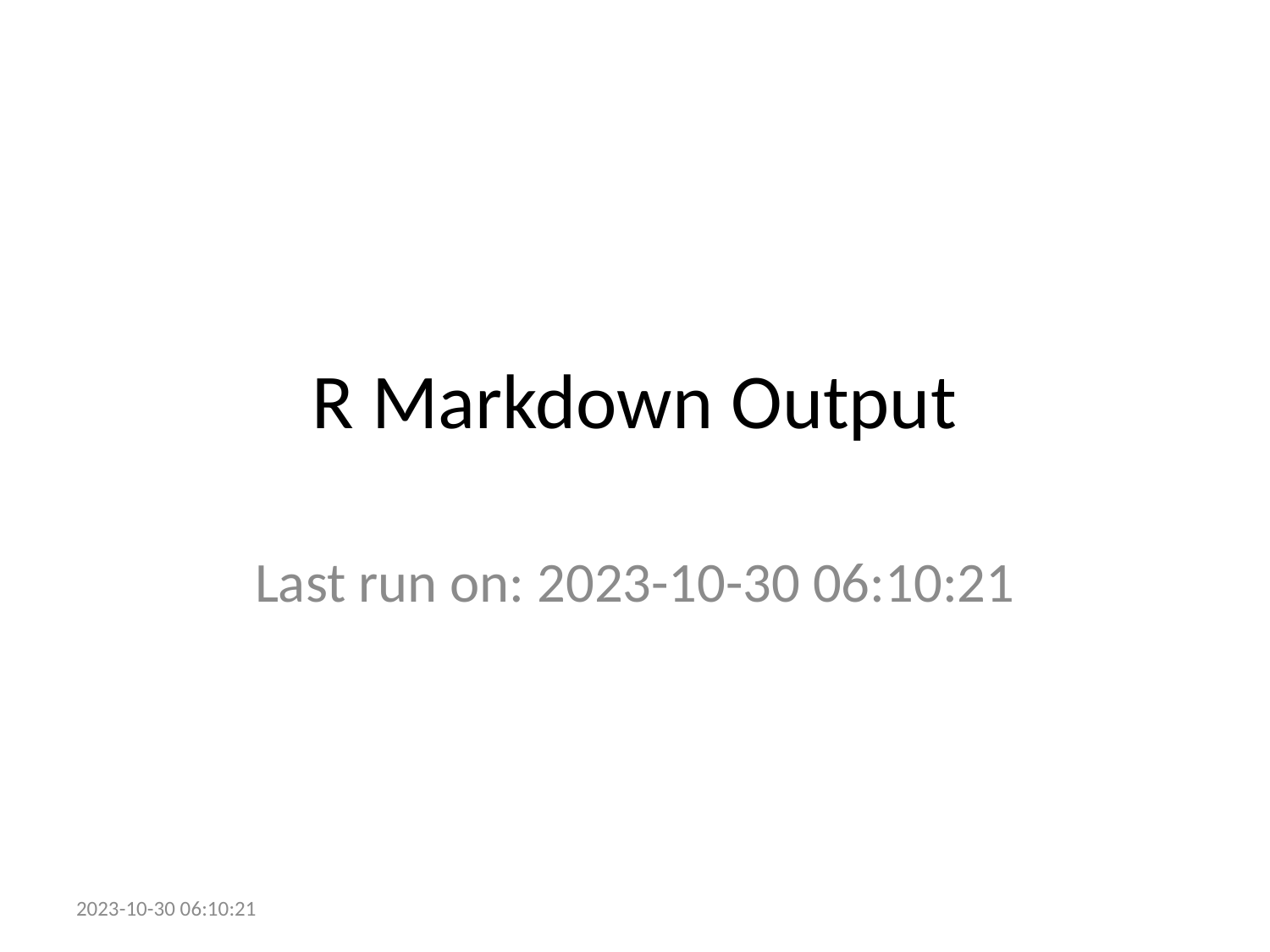

# R Markdown Output
Last run on: 2023-10-30 06:10:21
2023-10-30 06:10:21